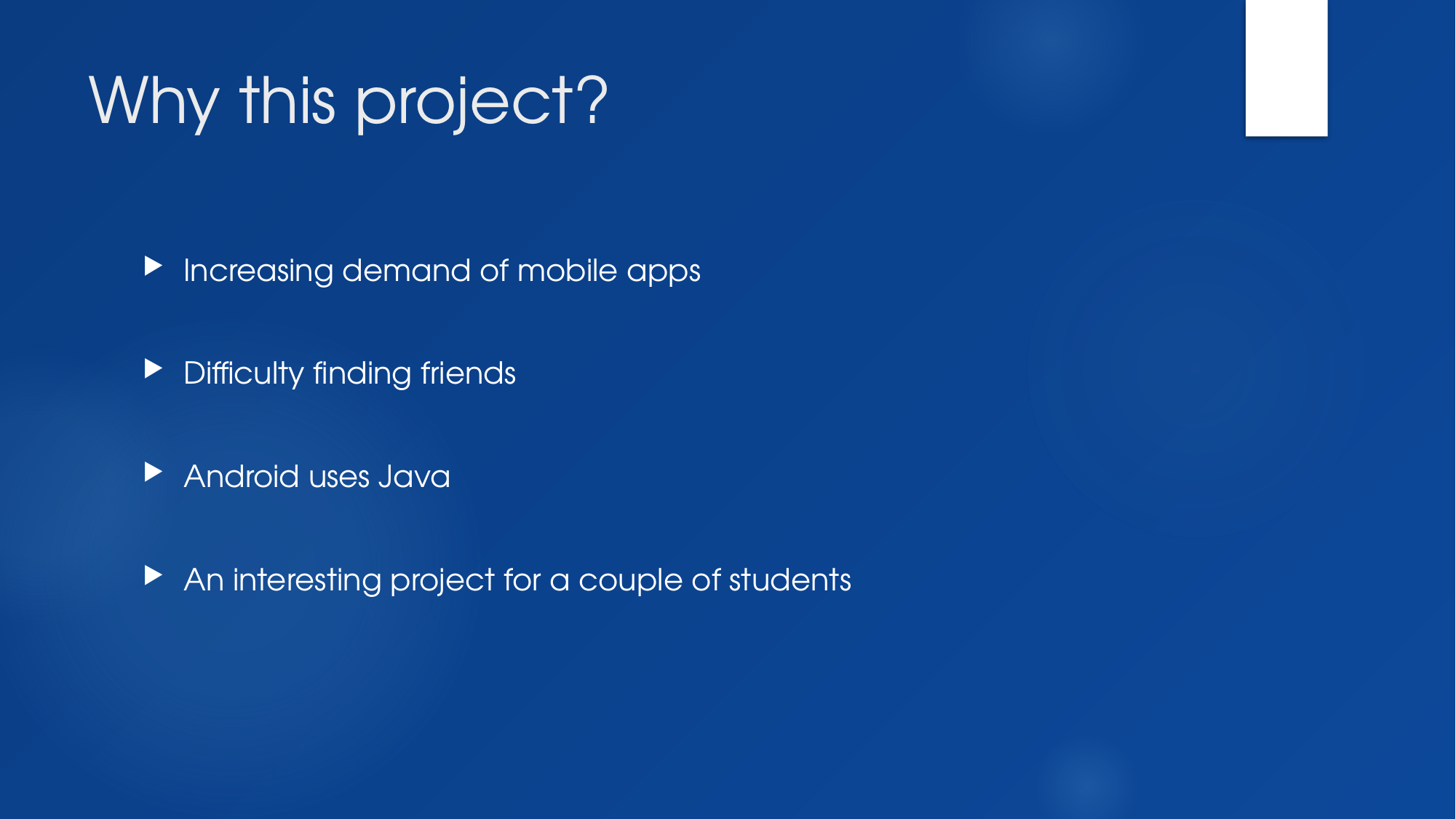

# Why this project?
Increasing demand of mobile apps

Difficulty finding friends

Android uses Java

An interesting project for a couple of students